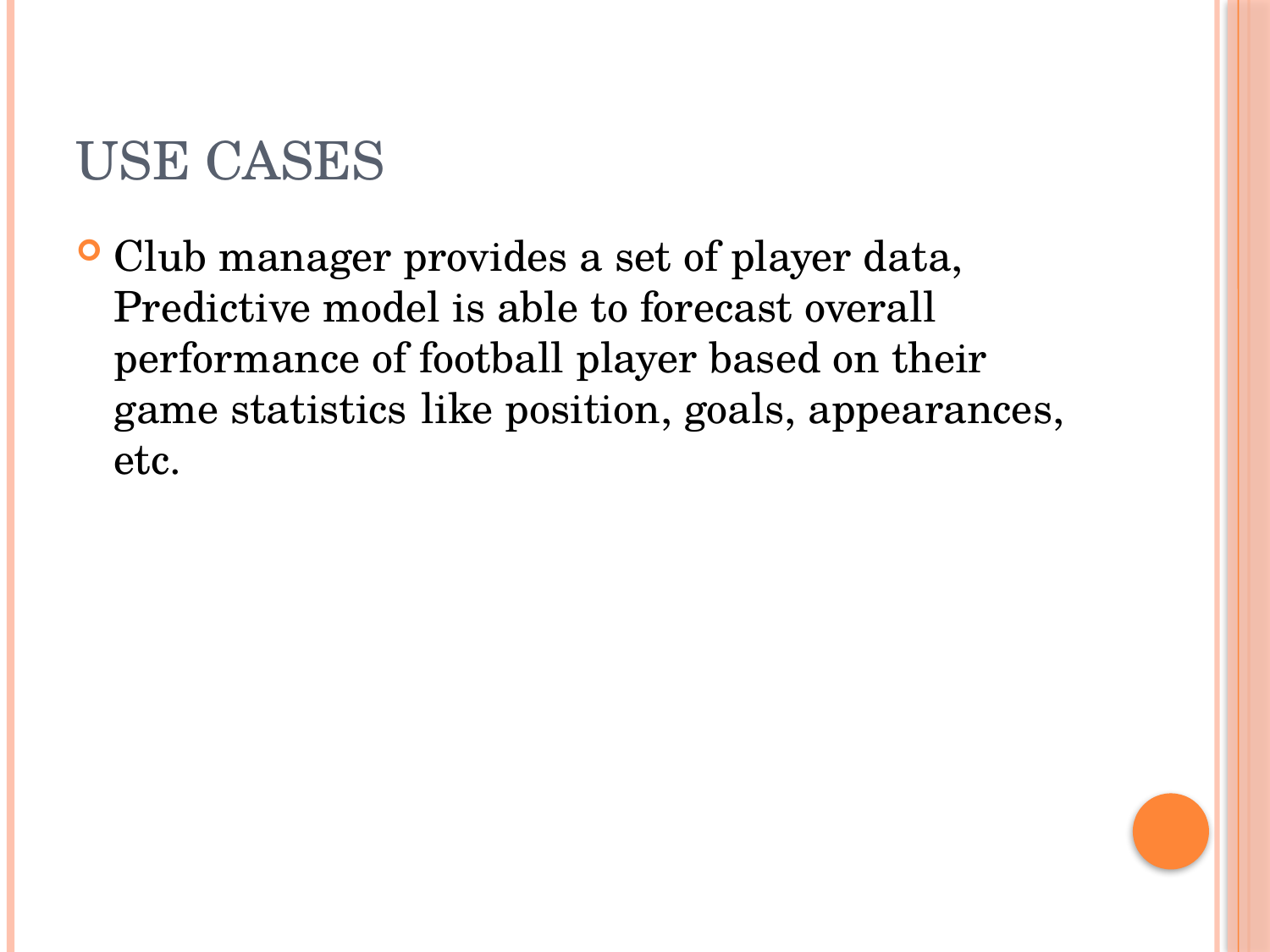

# Use cases
Club manager provides a set of player data, Predictive model is able to forecast overall performance of football player based on their game statistics like position, goals, appearances, etc.